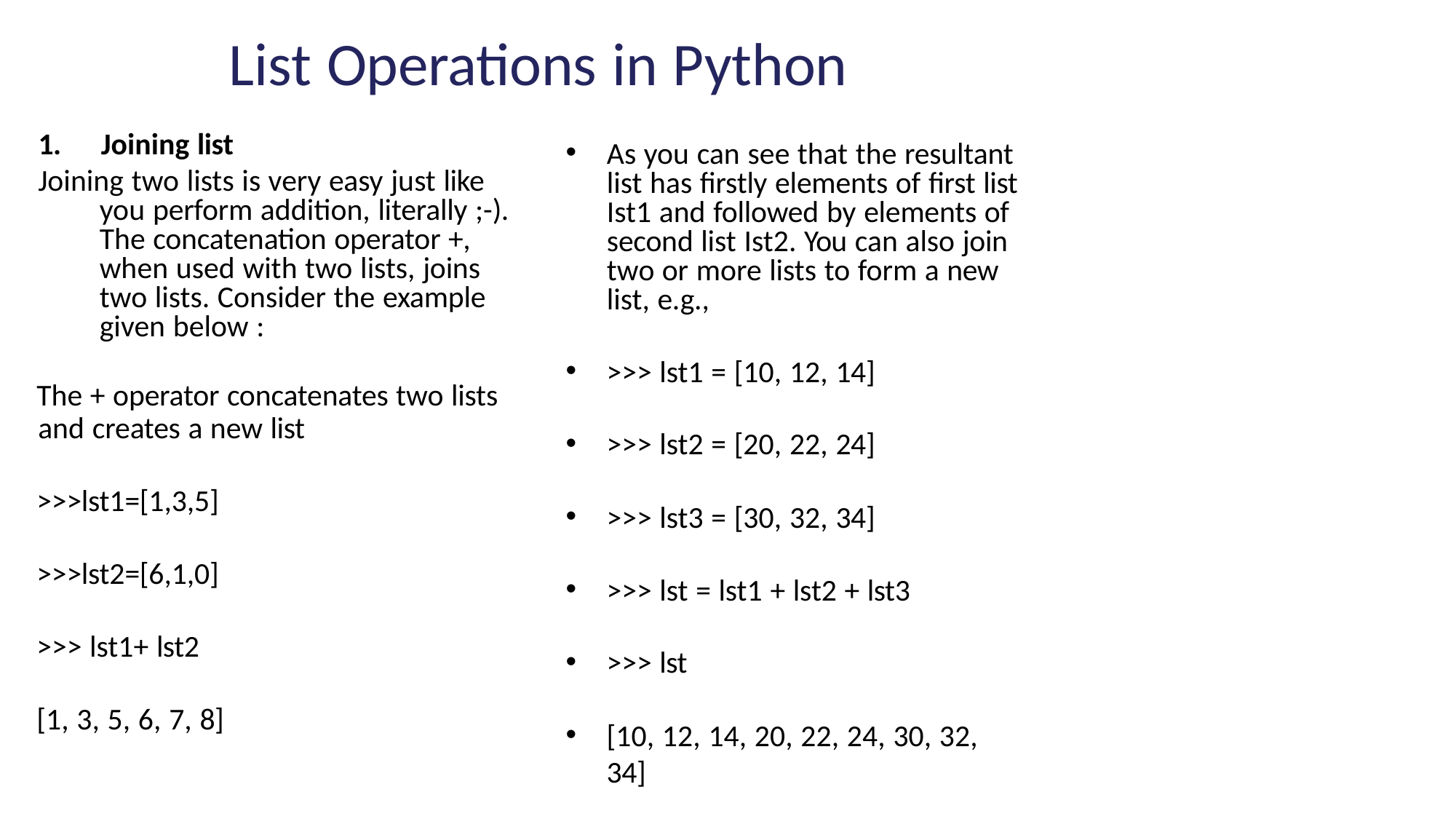

# List Operations in Python
1.	Joining list
Joining two lists is very easy just like you perform addition, literally ;-). The concatenation operator +, when used with two lists, joins two lists. Consider the example given below :
The + operator concatenates two lists
and creates a new list
>>>lst1=[1,3,5]
>>>lst2=[6,1,0]
>>> lst1+ lst2
[1, 3, 5, 6, 7, 8]
As you can see that the resultant list has firstly elements of first list Ist1 and followed by elements of second list Ist2. You can also join two or more lists to form a new list, e.g.,
>>> lst1 = [10, 12, 14]
>>> lst2 = [20, 22, 24]
>>> lst3 = [30, 32, 34]
>>> lst = lst1 + lst2 + lst3
>>> lst
[10, 12, 14, 20, 22, 24, 30, 32, 34]